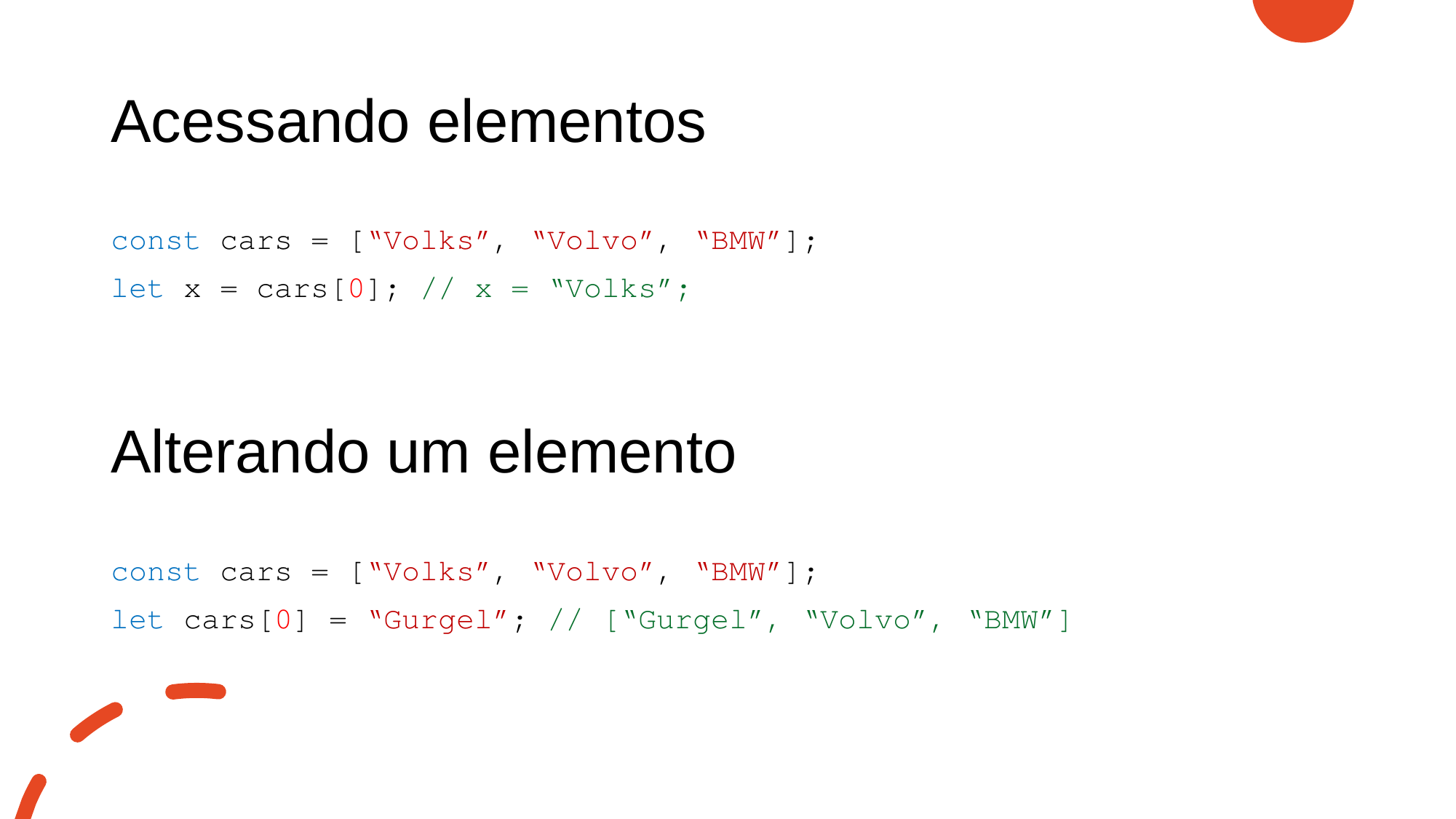

# Acessando elementos
const cars = [“Volks”, “Volvo”, “BMW”];
let x = cars[0]; // x = “Volks”;
Alterando um elemento
const cars = [“Volks”, “Volvo”, “BMW”];
let cars[0] = “Gurgel”; // [“Gurgel”, “Volvo”, “BMW”]